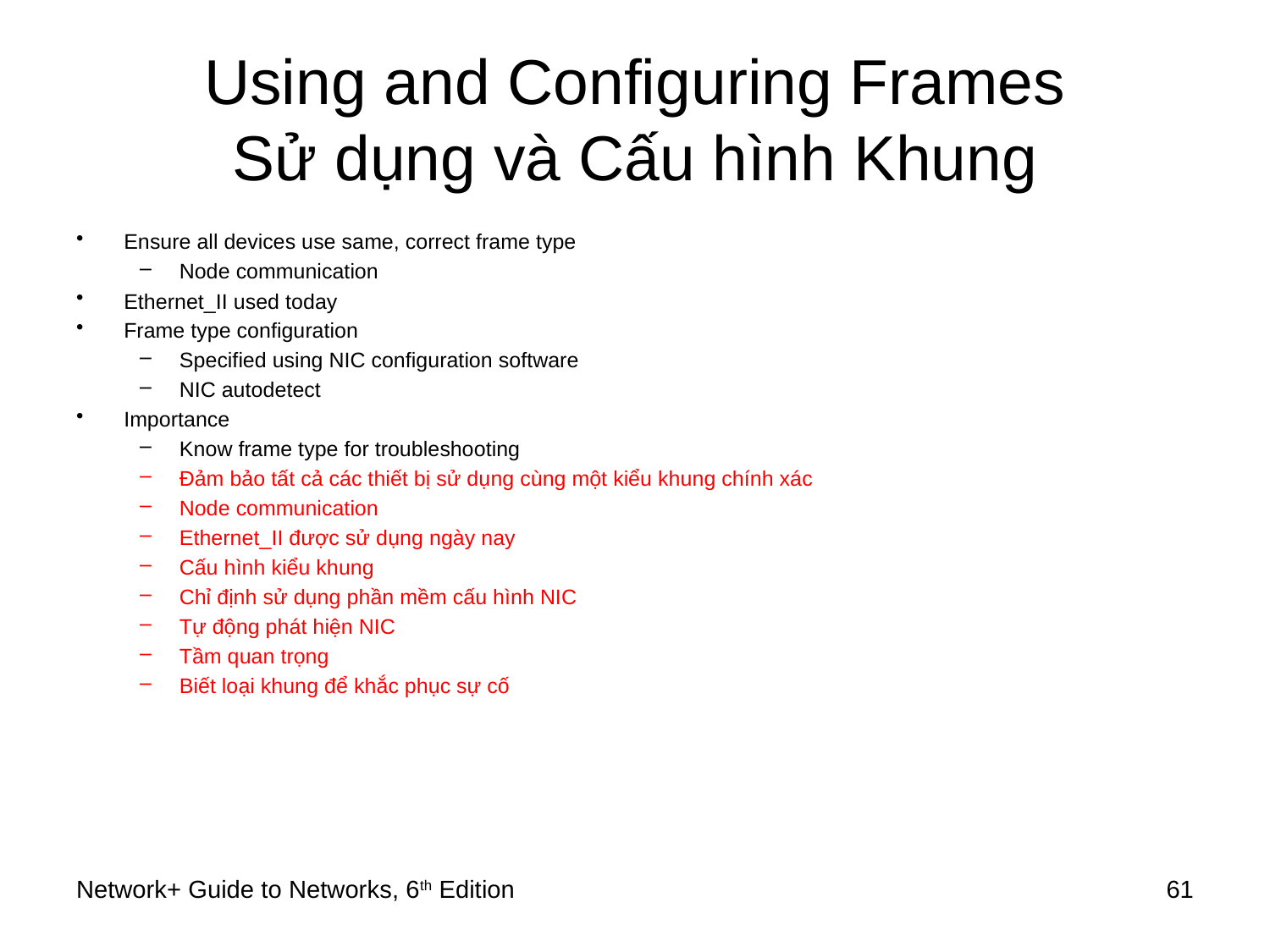

# Using and Configuring Frames Sử dụng và Cấu hình Khung
Ensure all devices use same, correct frame type
Node communication
Ethernet_II used today
Frame type configuration
Specified using NIC configuration software
NIC autodetect
Importance
Know frame type for troubleshooting
Đảm bảo tất cả các thiết bị sử dụng cùng một kiểu khung chính xác
Node communication
Ethernet_II được sử dụng ngày nay
Cấu hình kiểu khung
Chỉ định sử dụng phần mềm cấu hình NIC
Tự động phát hiện NIC
Tầm quan trọng
Biết loại khung để khắc phục sự cố

Network+ Guide to Networks, 6th Edition
61